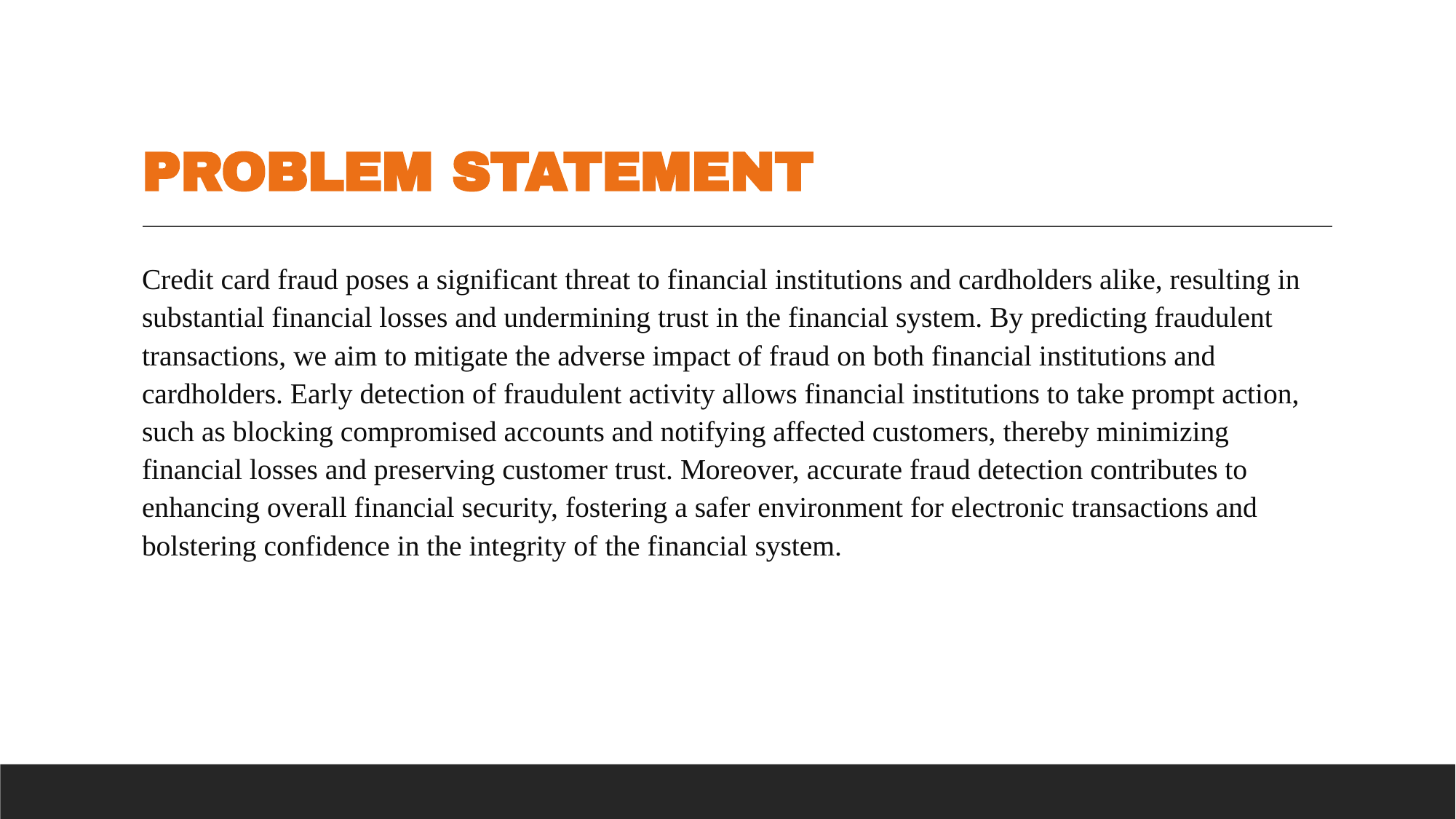

# PROBLEM STATEMENT
Credit card fraud poses a significant threat to financial institutions and cardholders alike, resulting in substantial financial losses and undermining trust in the financial system. By predicting fraudulent transactions, we aim to mitigate the adverse impact of fraud on both financial institutions and cardholders. Early detection of fraudulent activity allows financial institutions to take prompt action, such as blocking compromised accounts and notifying affected customers, thereby minimizing financial losses and preserving customer trust. Moreover, accurate fraud detection contributes to enhancing overall financial security, fostering a safer environment for electronic transactions and bolstering confidence in the integrity of the financial system.